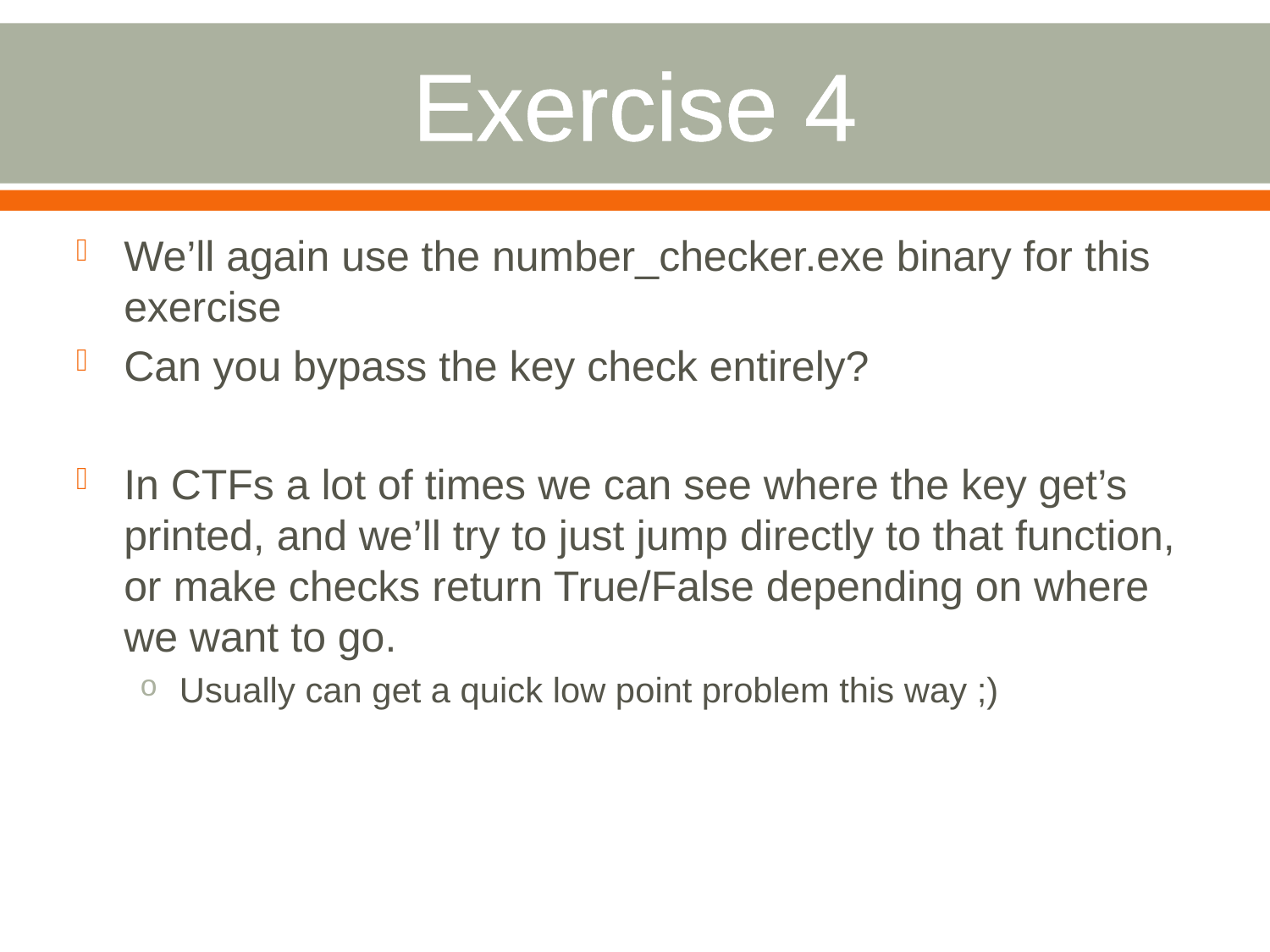

# Exercise 4
We’ll again use the number_checker.exe binary for this exercise
Can you bypass the key check entirely?

In CTFs a lot of times we can see where the key get’s printed, and we’ll try to just jump directly to that function, or make checks return True/False depending on where we want to go.
Usually can get a quick low point problem this way ;)